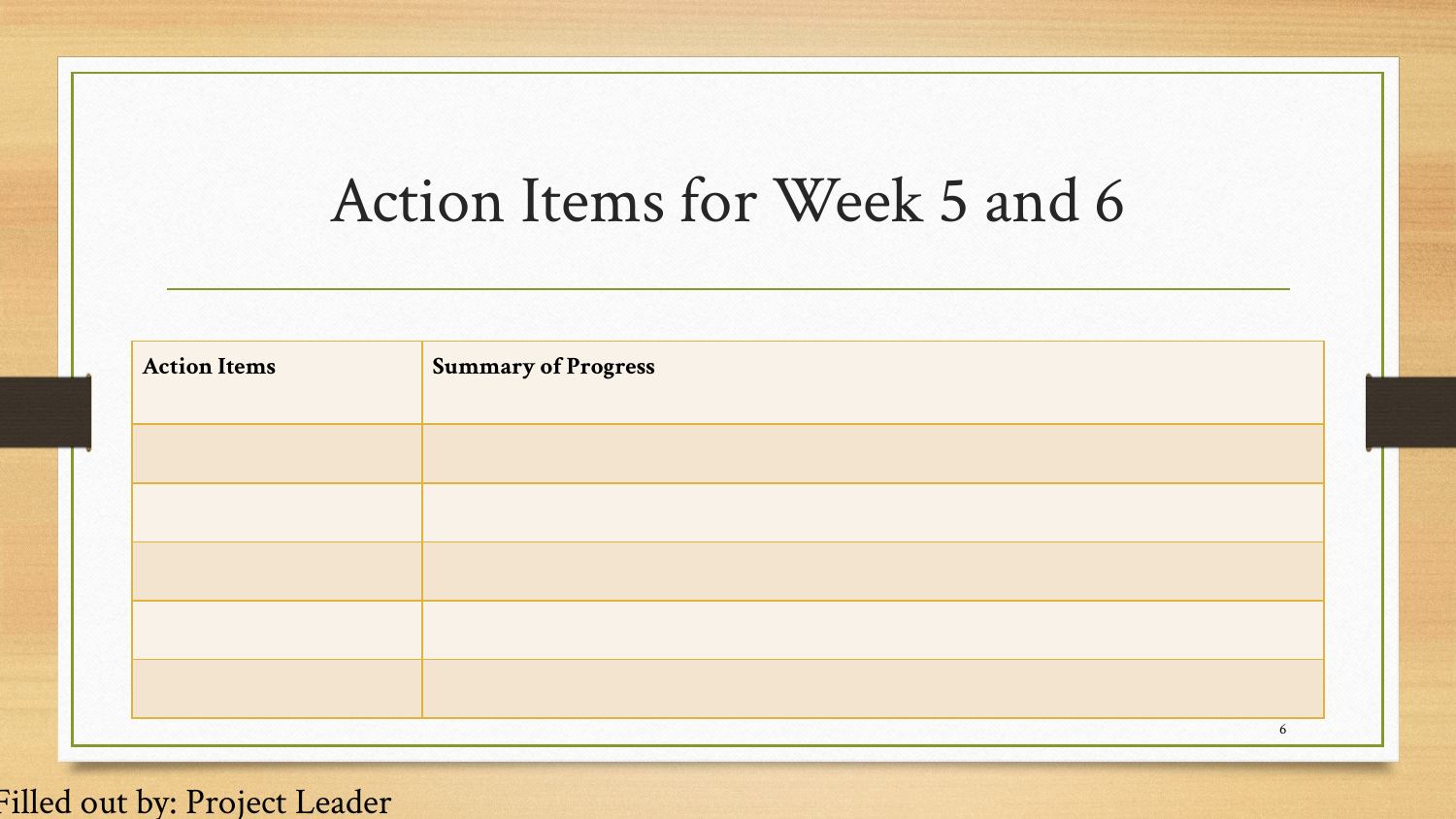

# Action Items for Week 5 and 6
| Action Items | Summary of Progress |
| --- | --- |
|  |  |
|  |  |
|  |  |
|  |  |
|  |  |
6
Filled out by: Project Leader